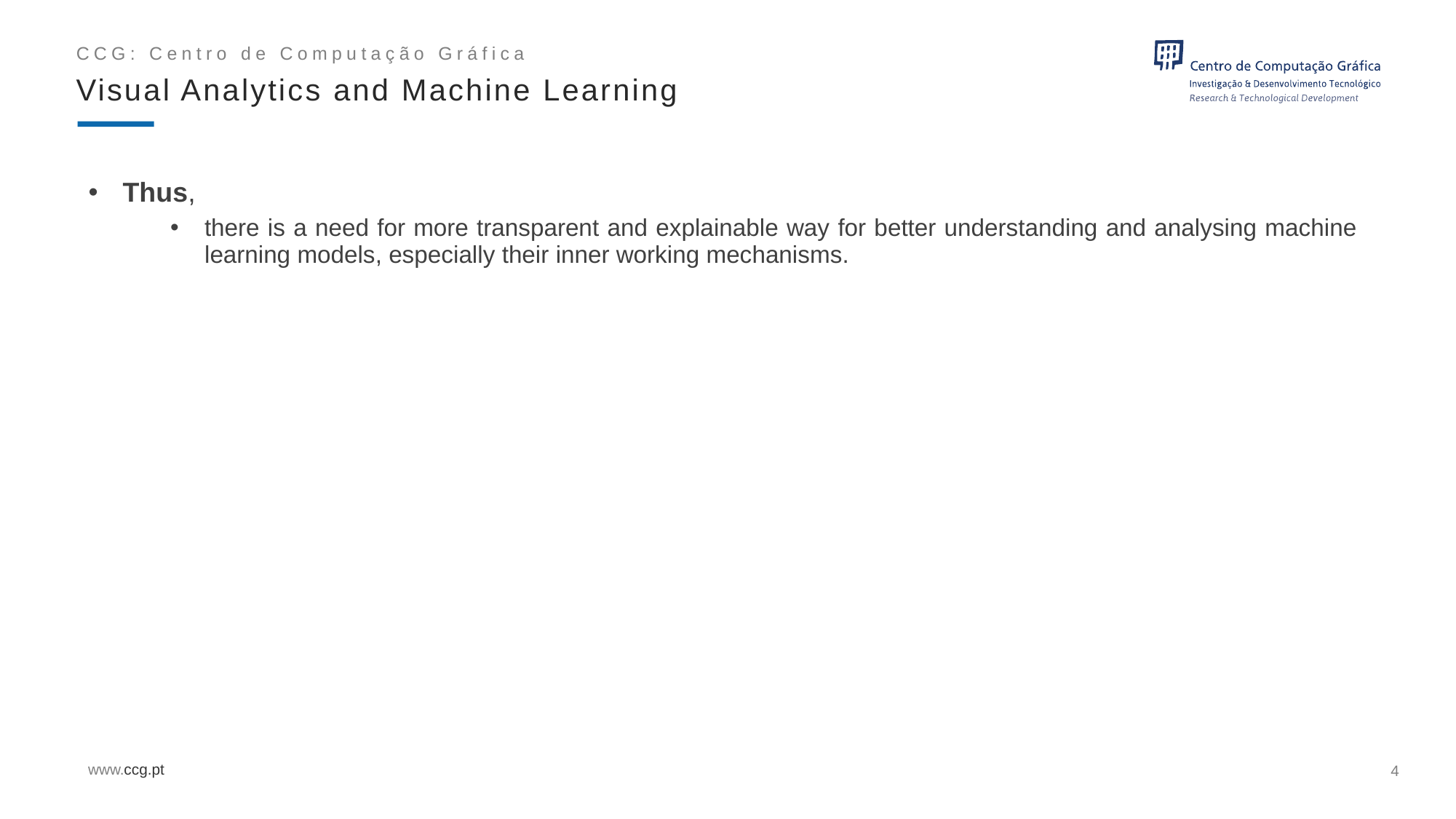

Visual Analytics and Machine Learning
Thus,
there is a need for more transparent and explainable way for better understanding and analysing machine learning models, especially their inner working mechanisms.
4